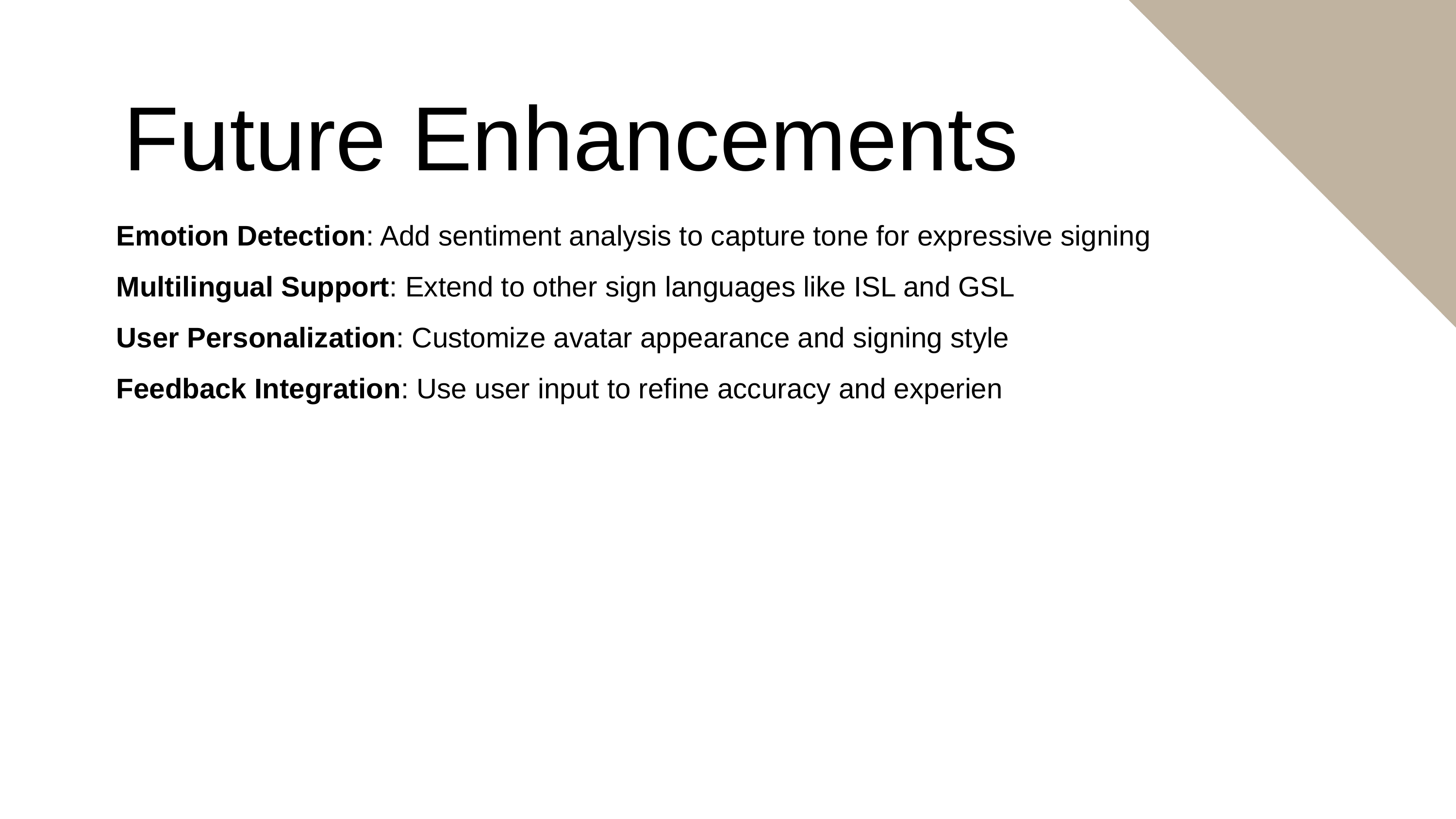

Future Enhancements
Emotion Detection: Add sentiment analysis to capture tone for expressive signing
Multilingual Support: Extend to other sign languages like ISL and GSL
User Personalization: Customize avatar appearance and signing style
Feedback Integration: Use user input to refine accuracy and experien